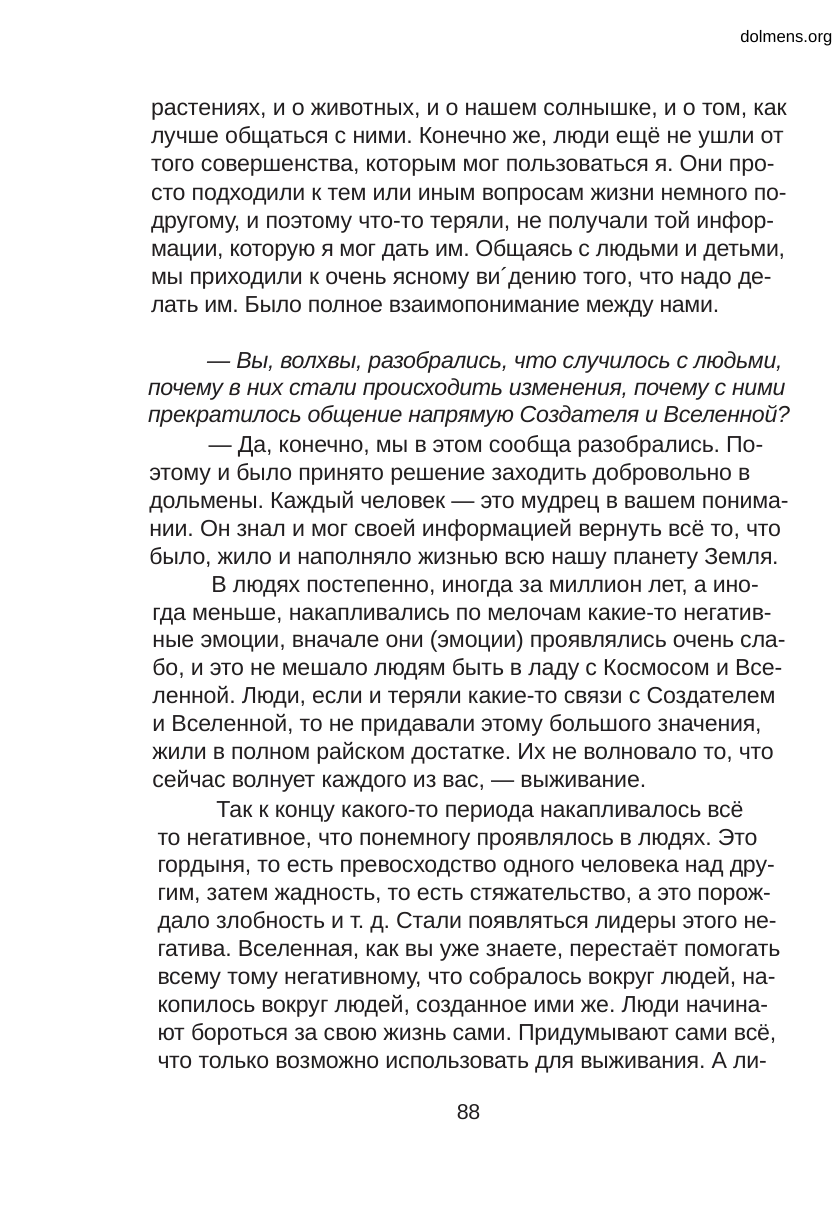

dolmens.org

растениях, и о животных, и о нашем солнышке, и о том, как
лучше общаться с ними. Конечно же, люди ещё не ушли от
того совершенства, которым мог пользоваться я. Они про-
сто подходили к тем или иным вопросам жизни немного по-
другому, и поэтому что-то теряли, не получали той инфор-
мации, которую я мог дать им. Общаясь с людьми и детьми,
мы приходили к очень ясному ви´дению того, что надо де-
лать им. Было полное взаимопонимание между нами.

— Вы, волхвы, разобрались, что случилось с людьми,
почему в них стали происходить изменения, почему с ними
прекратилось общение напрямую Создателя и Вселенной?

— Да, конечно, мы в этом сообща разобрались. По-
этому и было принято решение заходить добровольно в
дольмены. Каждый человек — это мудрец в вашем понима-
нии. Он знал и мог своей информацией вернуть всё то, что
было, жило и наполняло жизнью всю нашу планету Земля.

В людях постепенно, иногда за миллион лет, а ино-
гда меньше, накапливались по мелочам какие-то негатив-
ные эмоции, вначале они (эмоции) проявлялись очень сла-
бо, и это не мешало людям быть в ладу с Космосом и Все-
ленной. Люди, если и теряли какие-то связи с Создателем
и Вселенной, то не придавали этому большого значения,
жили в полном райском достатке. Их не волновало то, что
сейчас волнует каждого из вас, — выживание.

Так к концу какого-то периода накапливалось всё
то негативное, что понемногу проявлялось в людях. Это
гордыня, то есть превосходство одного человека над дру-
гим, затем жадность, то есть стяжательство, а это порож-
дало злобность и т. д. Стали появляться лидеры этого не-
гатива. Вселенная, как вы уже знаете, перестаёт помогать
всему тому негативному, что собралось вокруг людей, на-
копилось вокруг людей, созданное ими же. Люди начина-
ют бороться за свою жизнь сами. Придумывают сами всё,
что только возможно использовать для выживания. А ли-

88